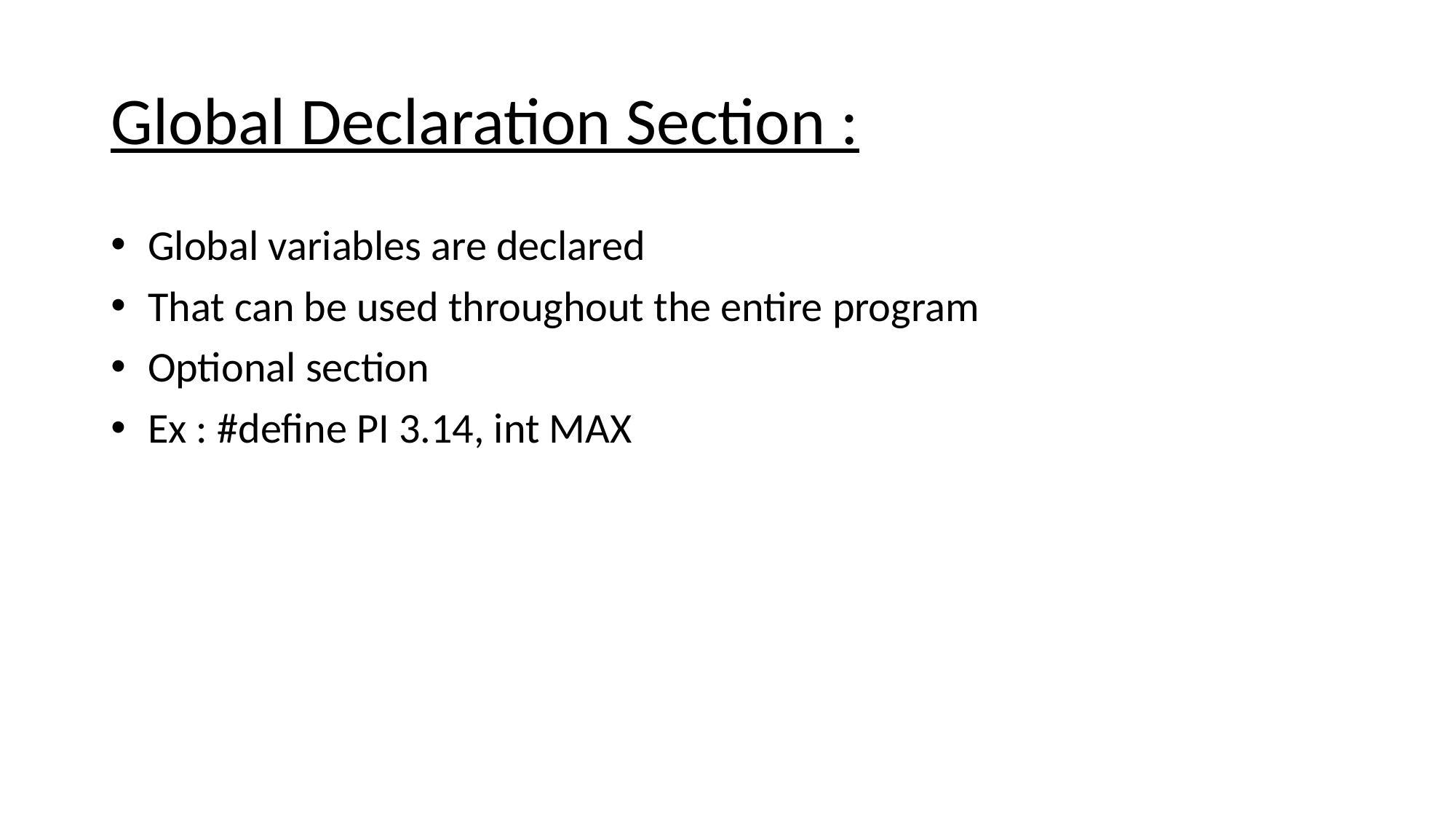

# Global Declaration Section :
 Global variables are declared
 That can be used throughout the entire program
 Optional section
 Ex : #define PI 3.14, int MAX